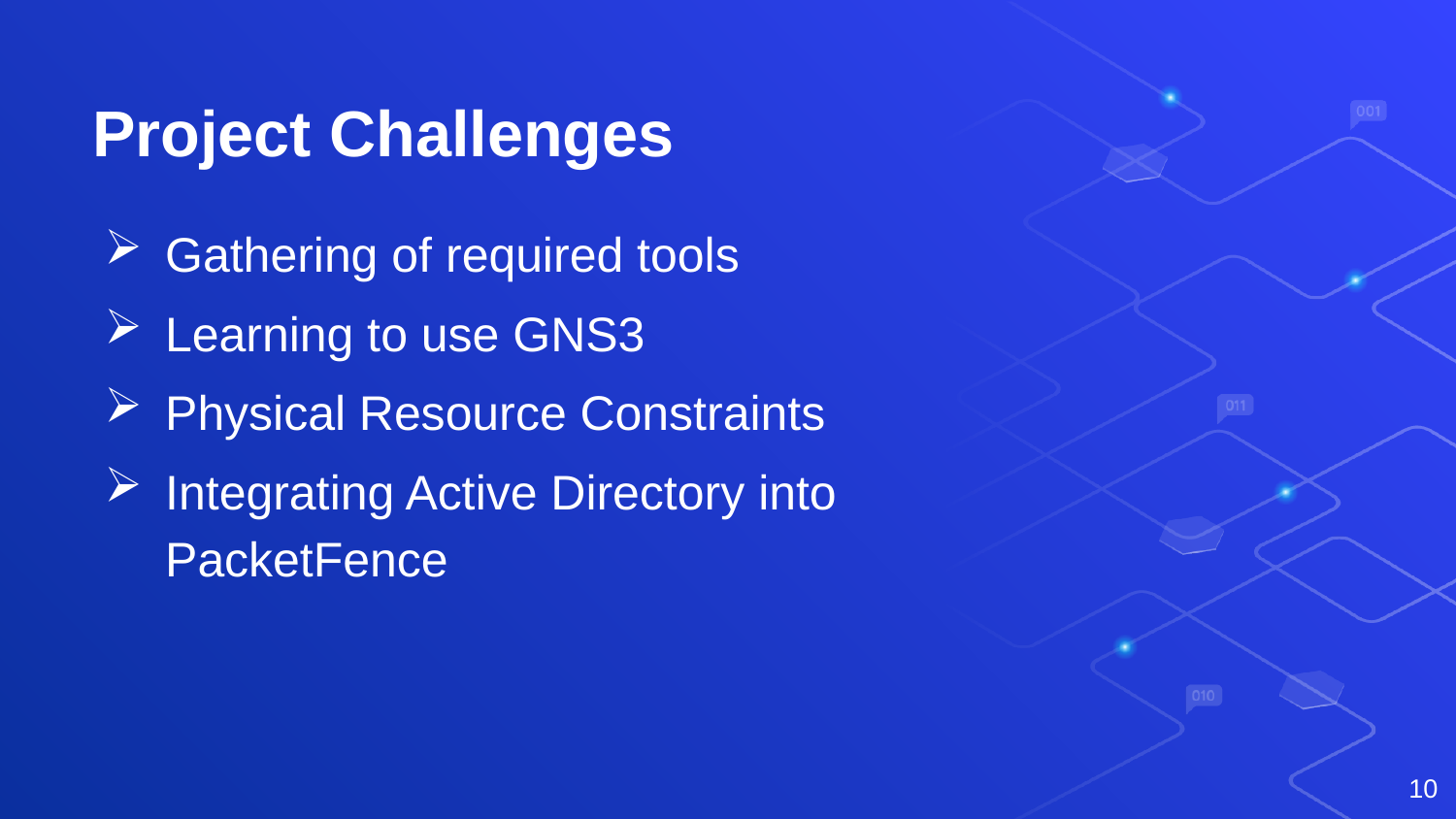

# Project Challenges
Gathering of required tools
Learning to use GNS3
Physical Resource Constraints
Integrating Active Directory into PacketFence
10